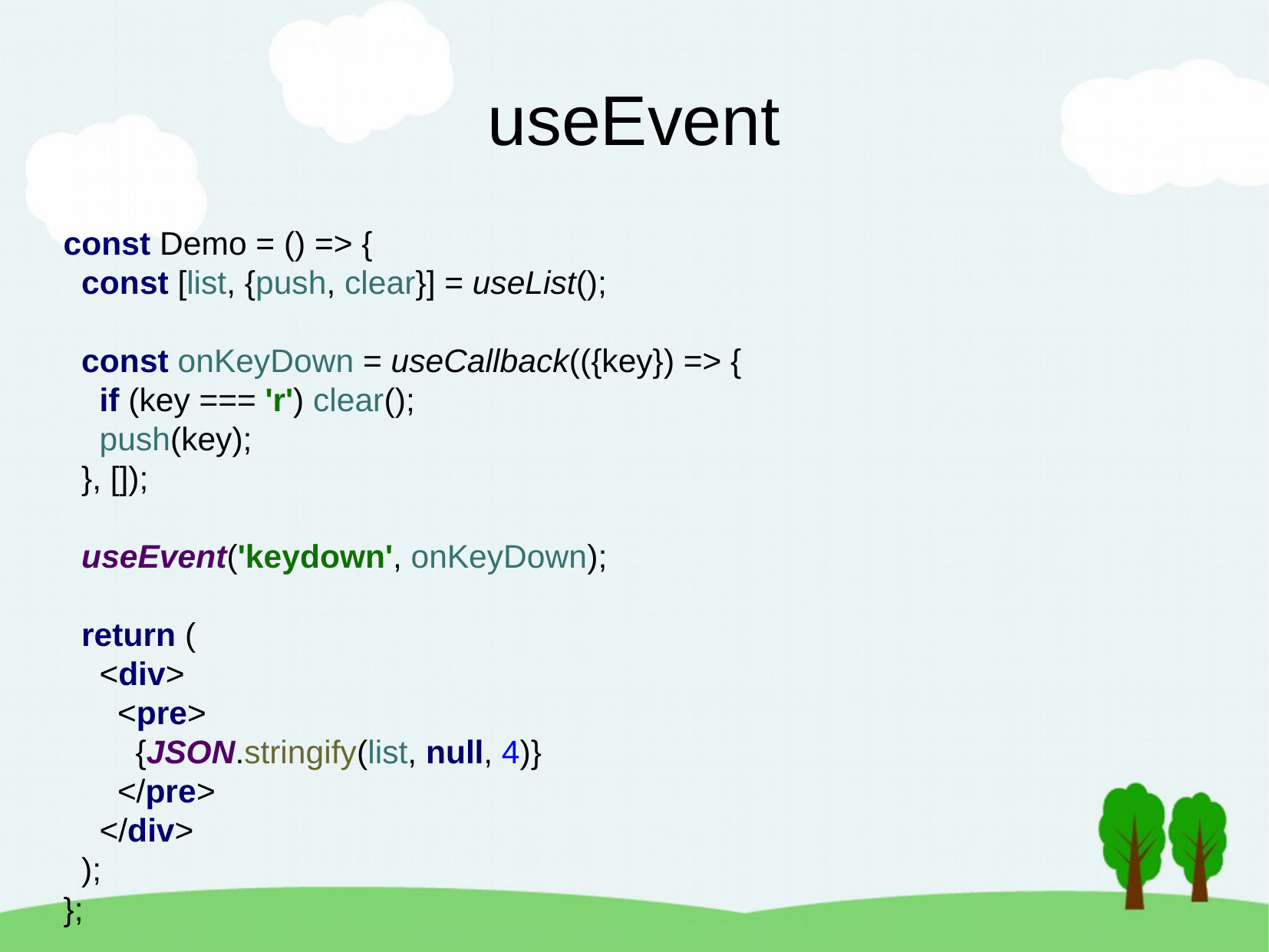

useEvent
const Demo = () => {
  const [list, {push, clear}] = useList();

  const onKeyDown = useCallback(({key}) => {
    if (key === 'r') clear();
    push(key);
  }, []);

  useEvent('keydown', onKeyDown);

  return (
    <div>
      <pre>
        {JSON.stringify(list, null, 4)}
      </pre>
    </div>
  );
};